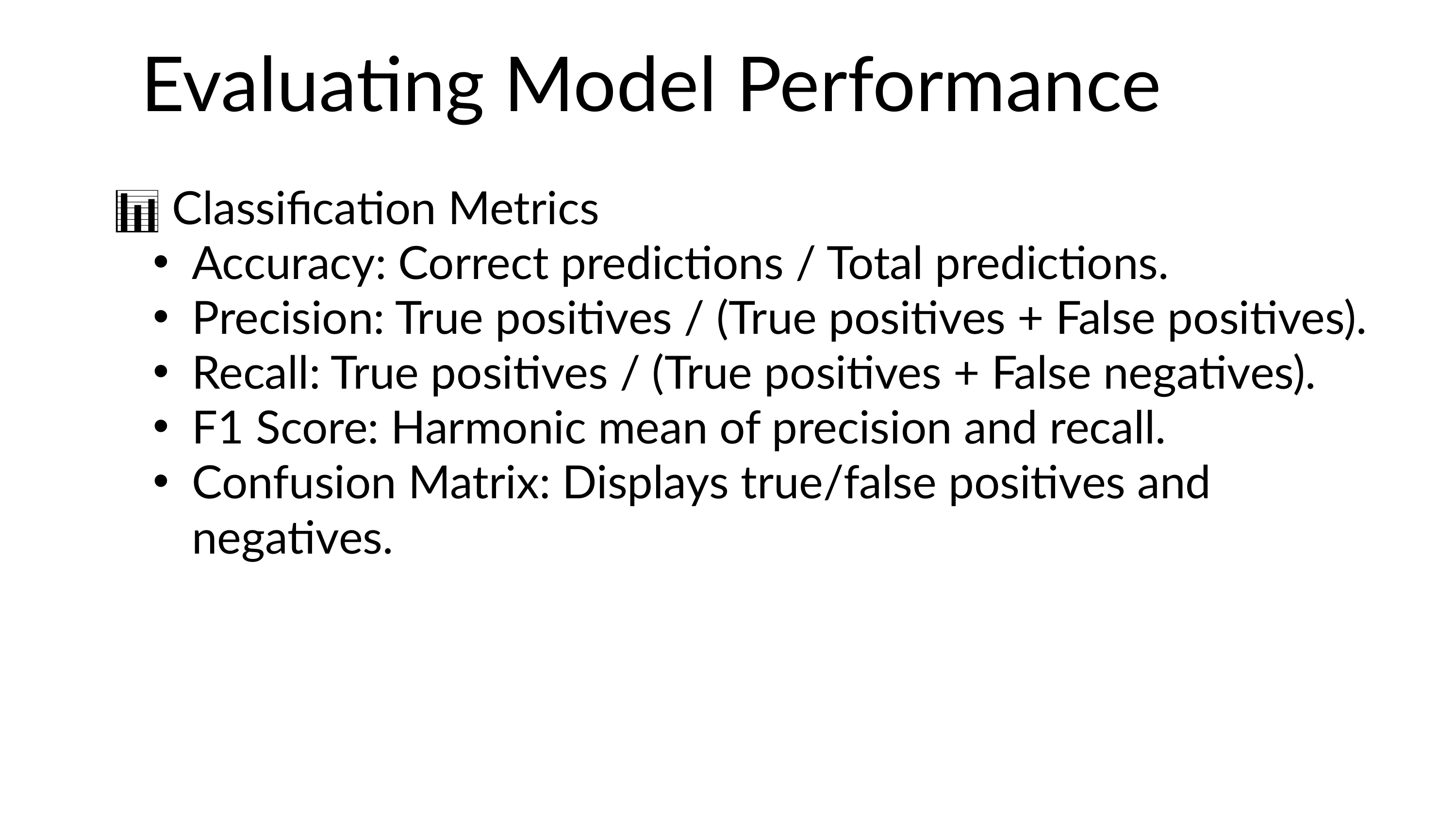

Evaluating Model Performance
📊 Classification Metrics
Accuracy: Correct predictions / Total predictions.
Precision: True positives / (True positives + False positives).
Recall: True positives / (True positives + False negatives).
F1 Score: Harmonic mean of precision and recall.
Confusion Matrix: Displays true/false positives and negatives.